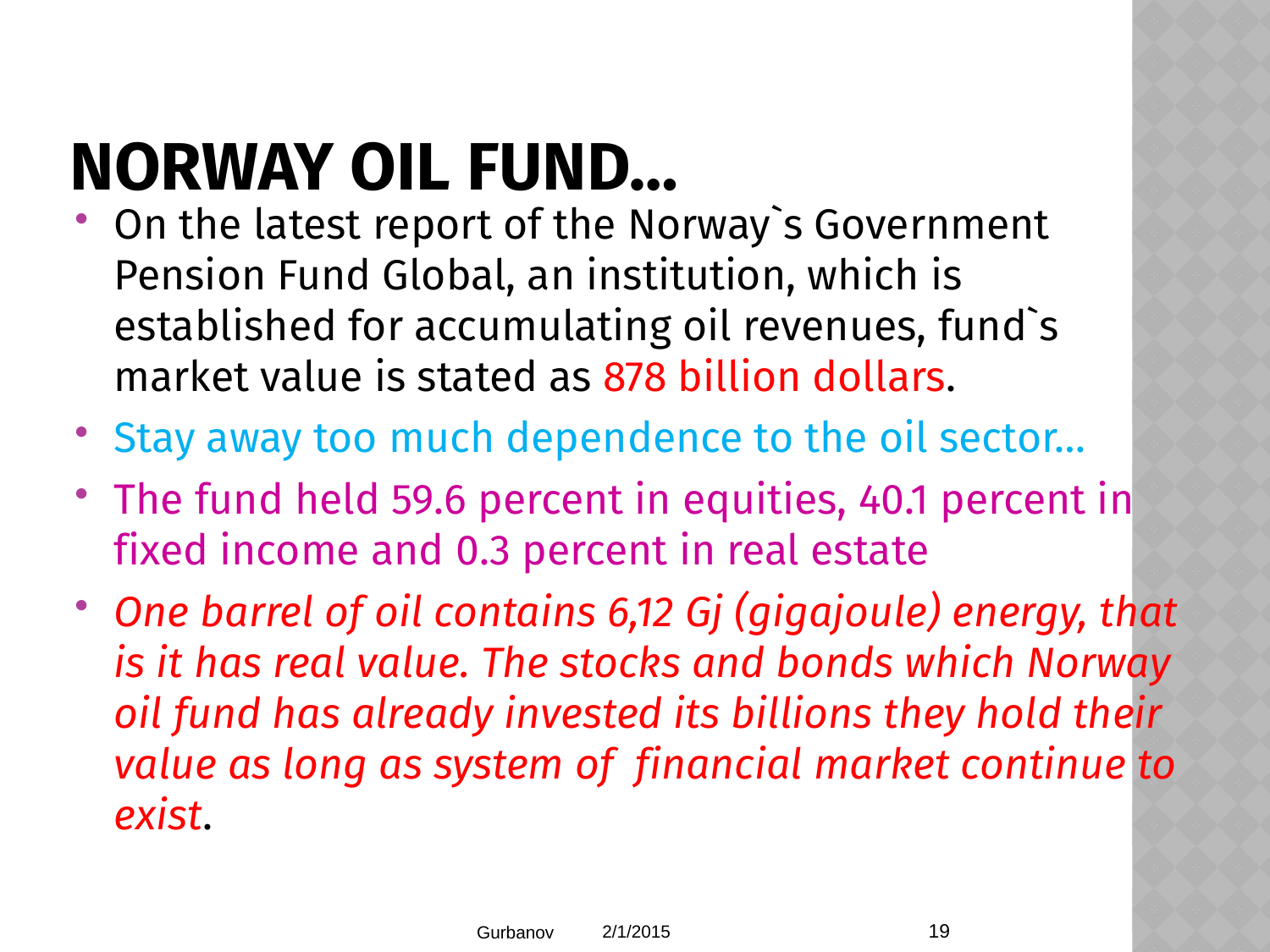

# Norway Oil Fund…
On the latest report of the Norway`s Government Pension Fund Global, an institution, which is established for accumulating oil revenues, fund`s market value is stated as 878 billion dollars.
Stay away too much dependence to the oil sector…
The fund held 59.6 percent in equities, 40.1 percent in fixed income and 0.3 percent in real estate
One barrel of oil contains 6,12 Gj (gigajoule) energy, that is it has real value. The stocks and bonds which Norway oil fund has already invested its billions they hold their value as long as system of  financial market continue to exist.
19
Gurbanov
2/1/2015